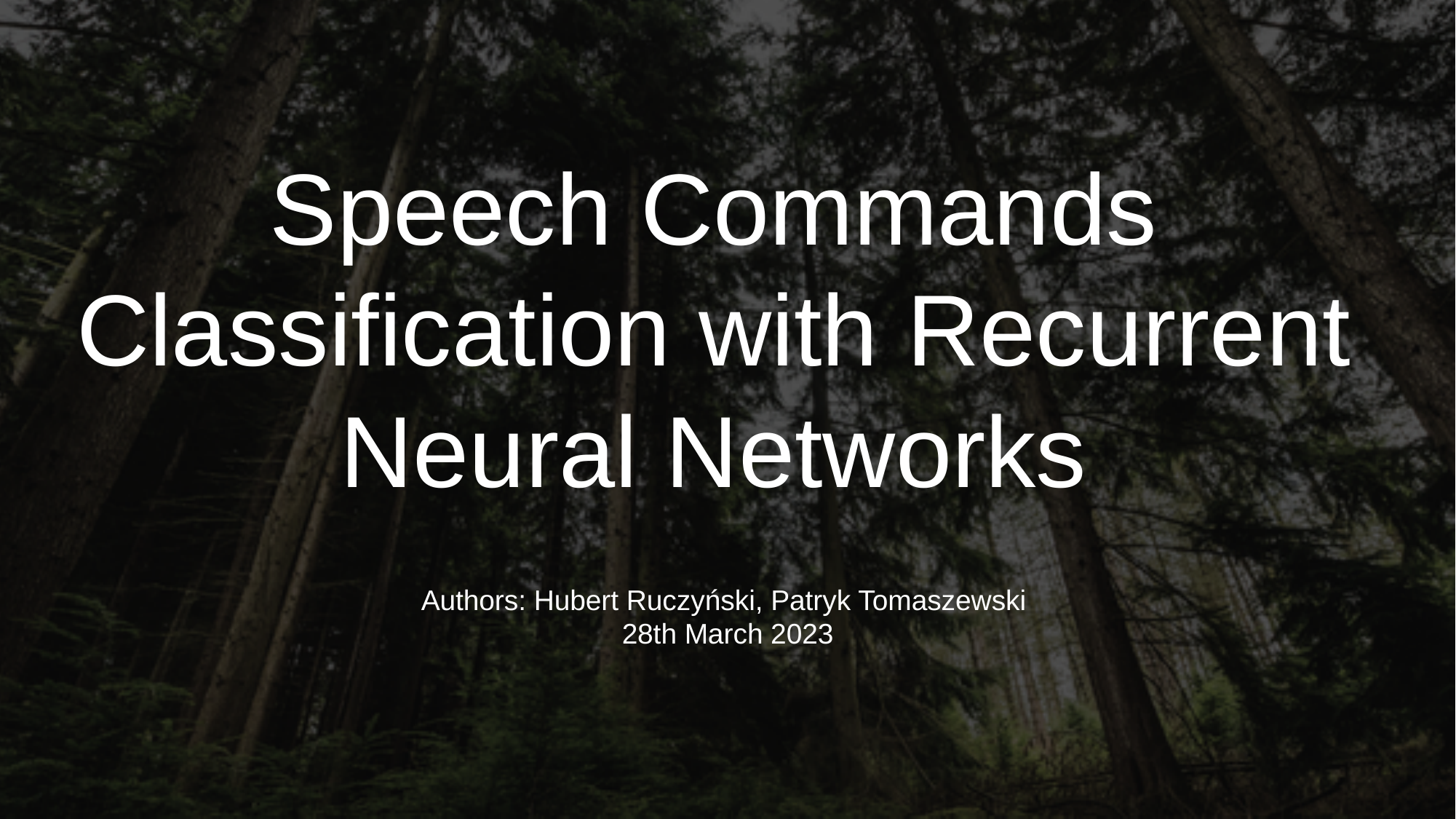

# Speech Commands Classification with Recurrent Neural Networks
Authors: Hubert Ruczyński, Patryk Tomaszewski
28th March 2023